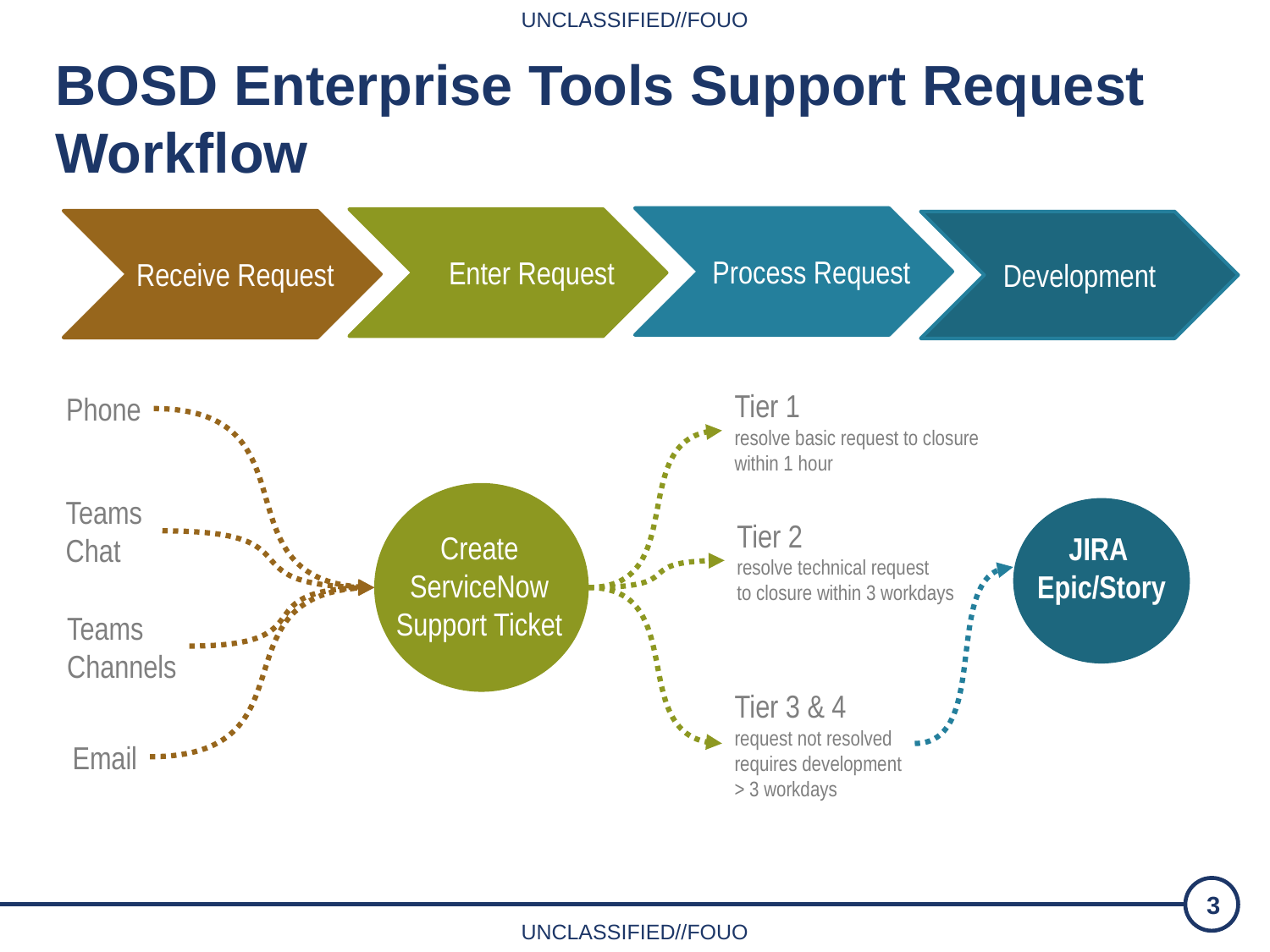

BOSD Enterprise Tools Support Request Workflow

Process Request
Enter Request
Receive Request
Development
Tier 1
resolve basic request to closure
within 1 hour
Phone

Teams
Chat

Tier 2
resolve technical request
to closure within 3 workdays
Create
ServiceNow
Support Ticket
JIRA
Epic/Story
Teams
Channels
Tier 3 & 4
request not resolved
requires development
> 3 workdays
Email
3